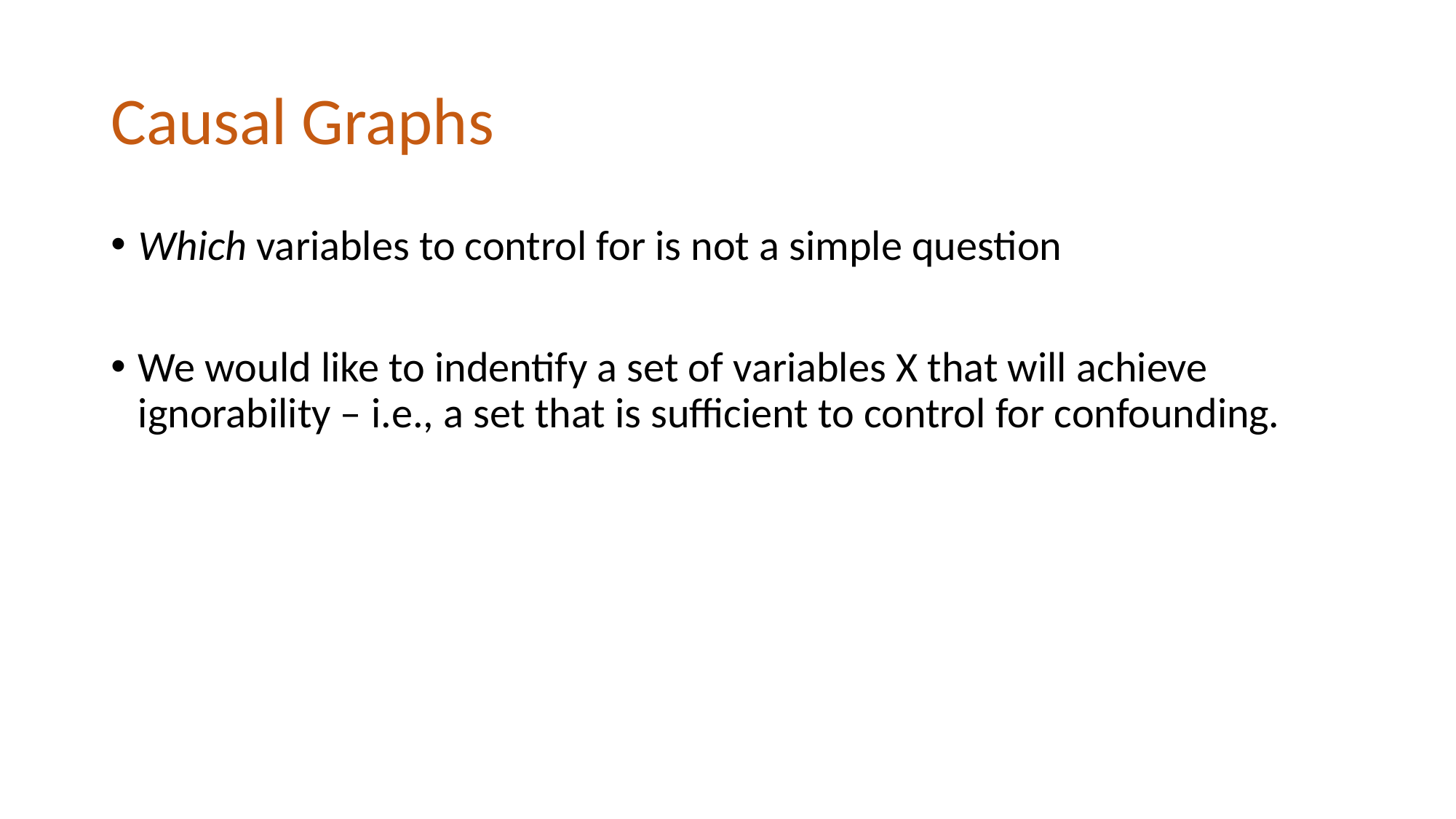

# Causal Graphs
Which variables to control for is not a simple question

We would like to indentify a set of variables X that will achieve ignorability – i.e., a set that is sufficient to control for confounding.